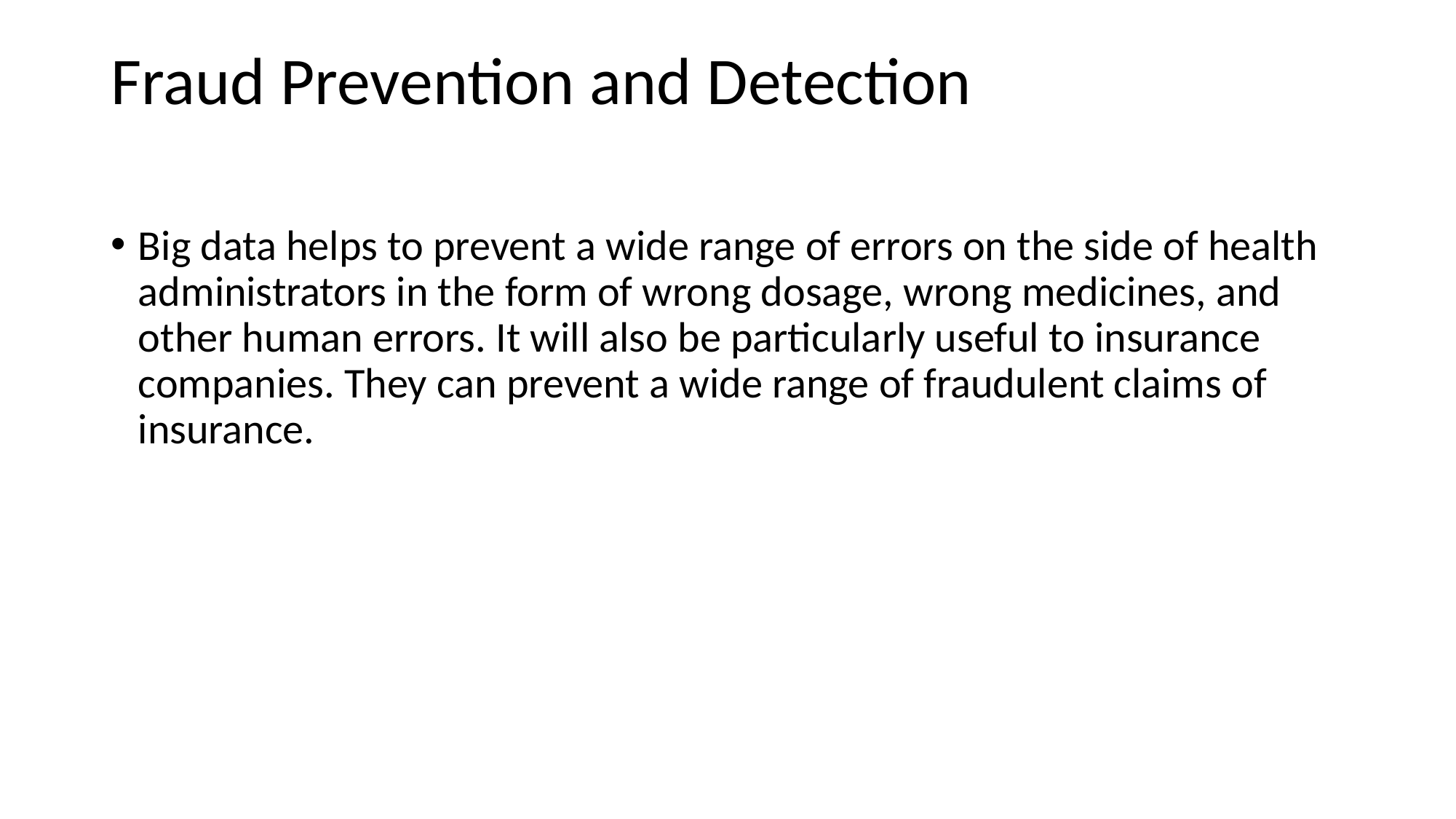

# Fraud Prevention and Detection
Big data helps to prevent a wide range of errors on the side of health administrators in the form of wrong dosage, wrong medicines, and other human errors. It will also be particularly useful to insurance companies. They can prevent a wide range of fraudulent claims of insurance.